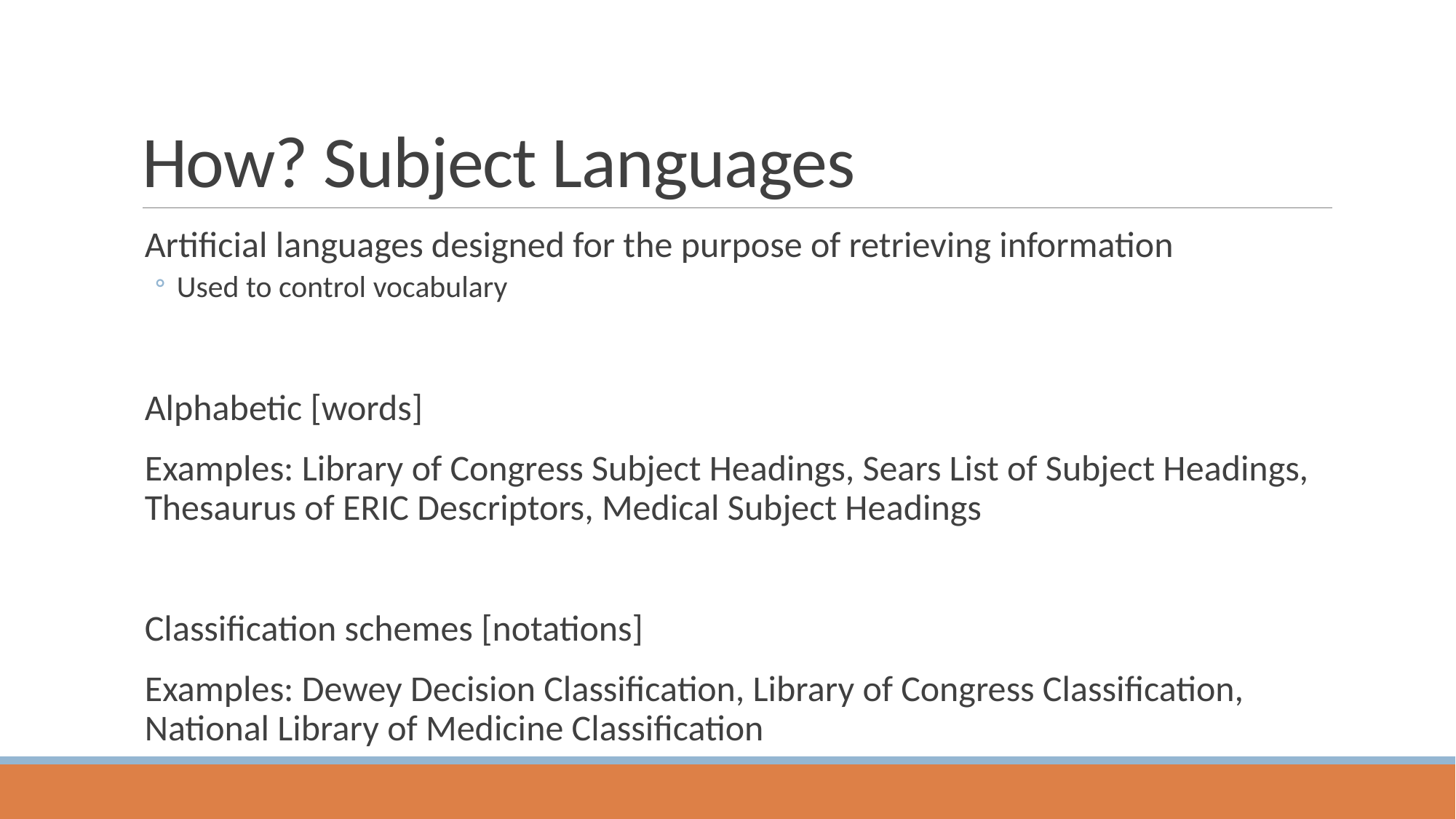

# How? Subject Languages
Artificial languages designed for the purpose of retrieving information
Used to control vocabulary

Alphabetic [words]
Examples: Library of Congress Subject Headings, Sears List of Subject Headings, Thesaurus of ERIC Descriptors, Medical Subject Headings

Classification schemes [notations]
Examples: Dewey Decision Classification, Library of Congress Classification, National Library of Medicine Classification